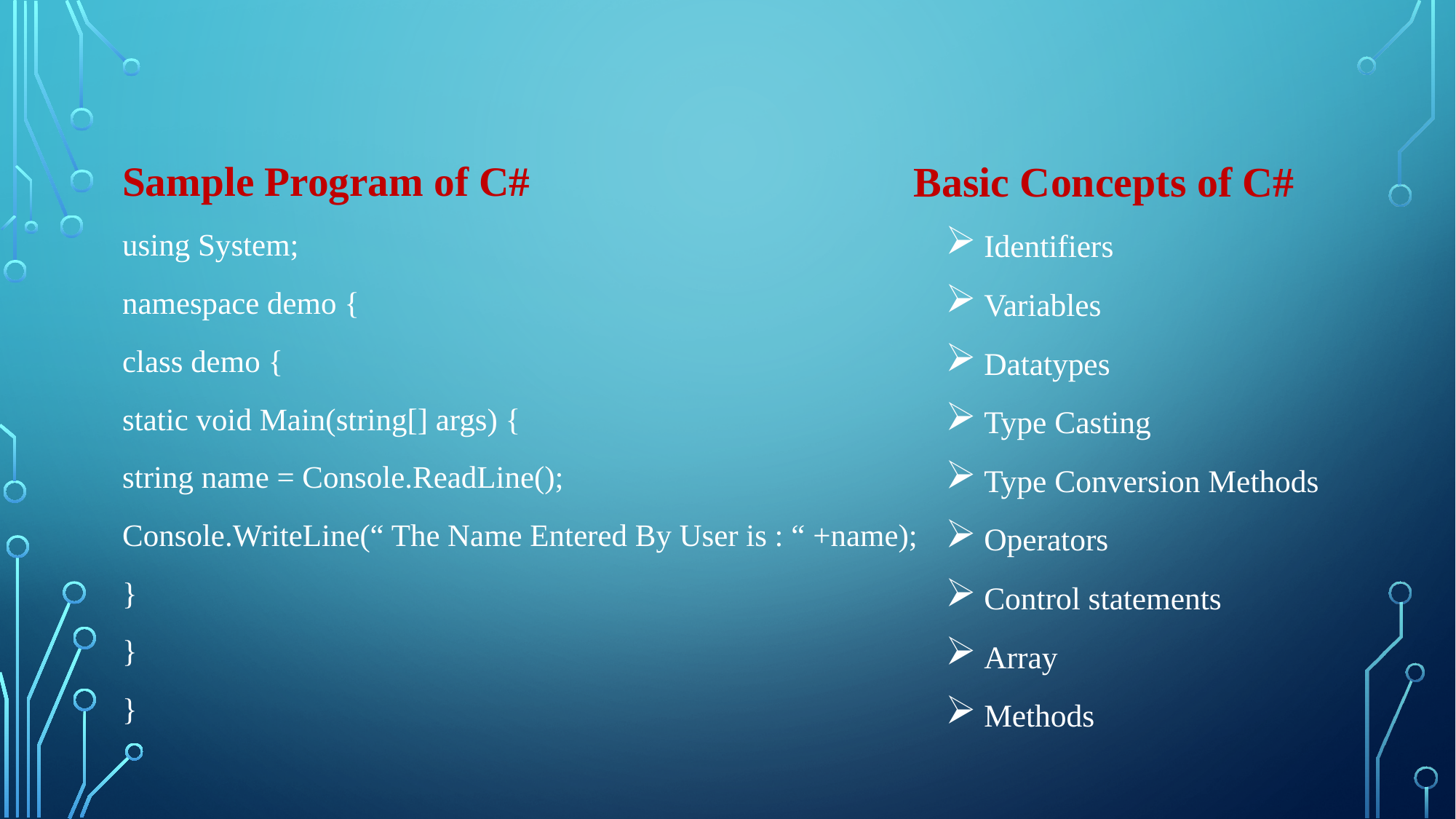

Sample Program of C#
using System;
namespace demo {
class demo {
static void Main(string[] args) {
string name = Console.ReadLine();
Console.WriteLine(“ The Name Entered By User is : “ +name);
}
}
}

Basic Concepts of C#
Identifiers
Variables
Datatypes
Type Casting
Type Conversion Methods
Operators
Control statements
Array
Methods